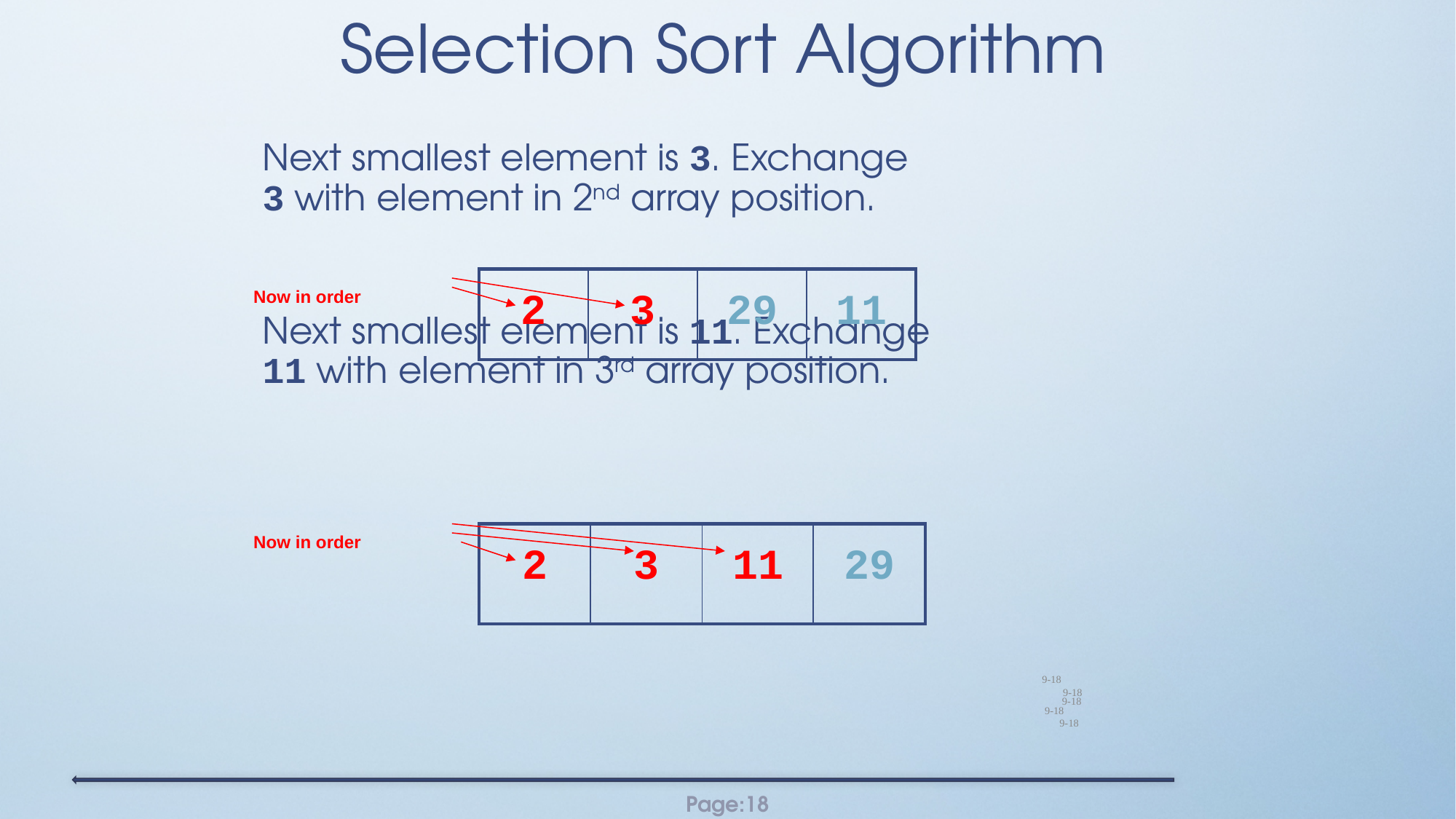

# Selection Sort Algorithm
Next smallest element is 3. Exchange
3 with element in 2nd array position.

Next smallest element is 11. Exchange
11 with element in 3rd array position.
Now in order

| 2 | 3 | 29 | 11 |
| --- | --- | --- | --- |
Now in order

| 2 | 3 | 11 | 29 |
| --- | --- | --- | --- |
9-18
9-18
9-18
9-18
9-18